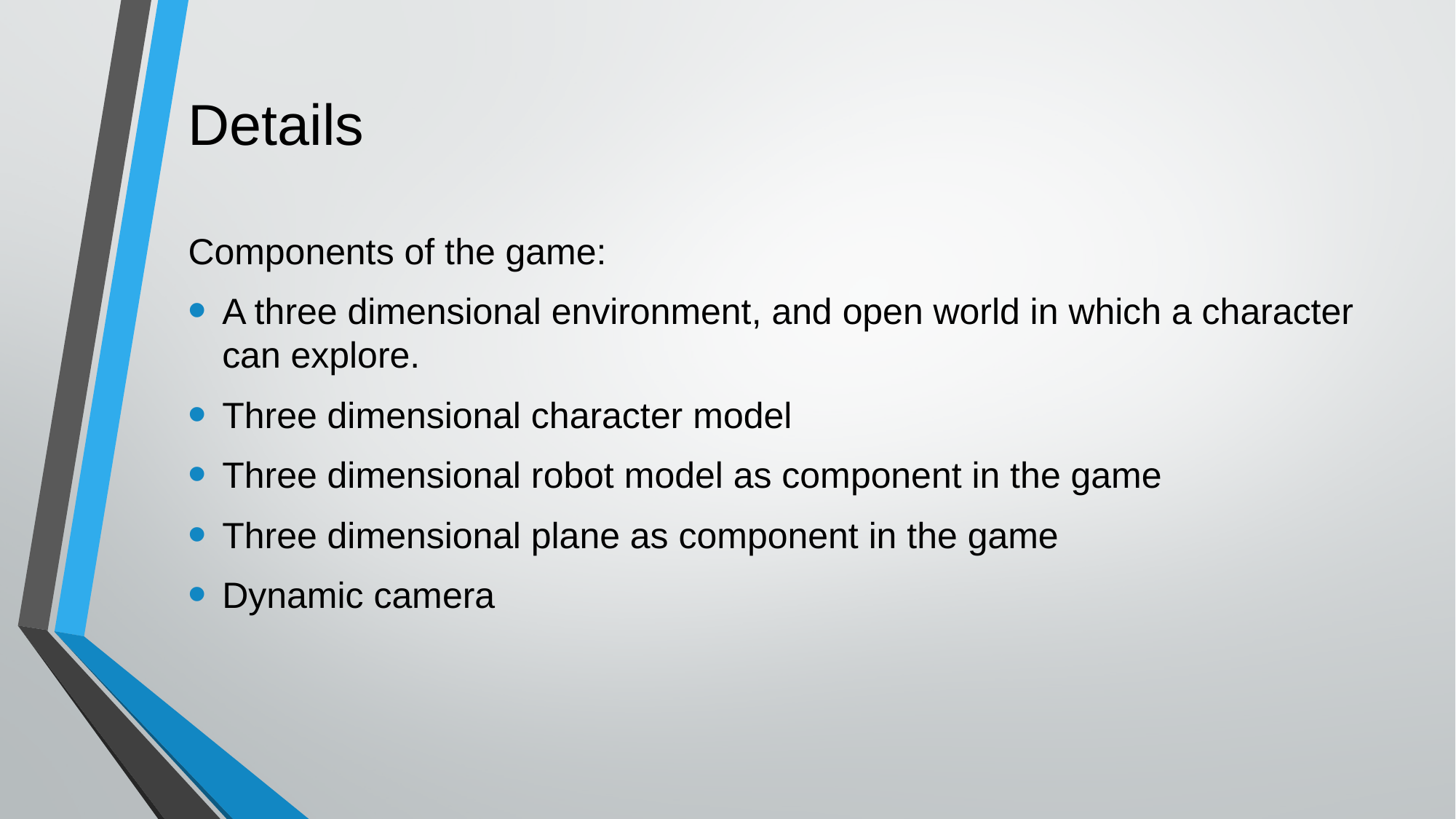

# Details

Components of the game:
A three dimensional environment, and open world in which a character can explore.
Three dimensional character model
Three dimensional robot model as component in the game
Three dimensional plane as component in the game
Dynamic camera